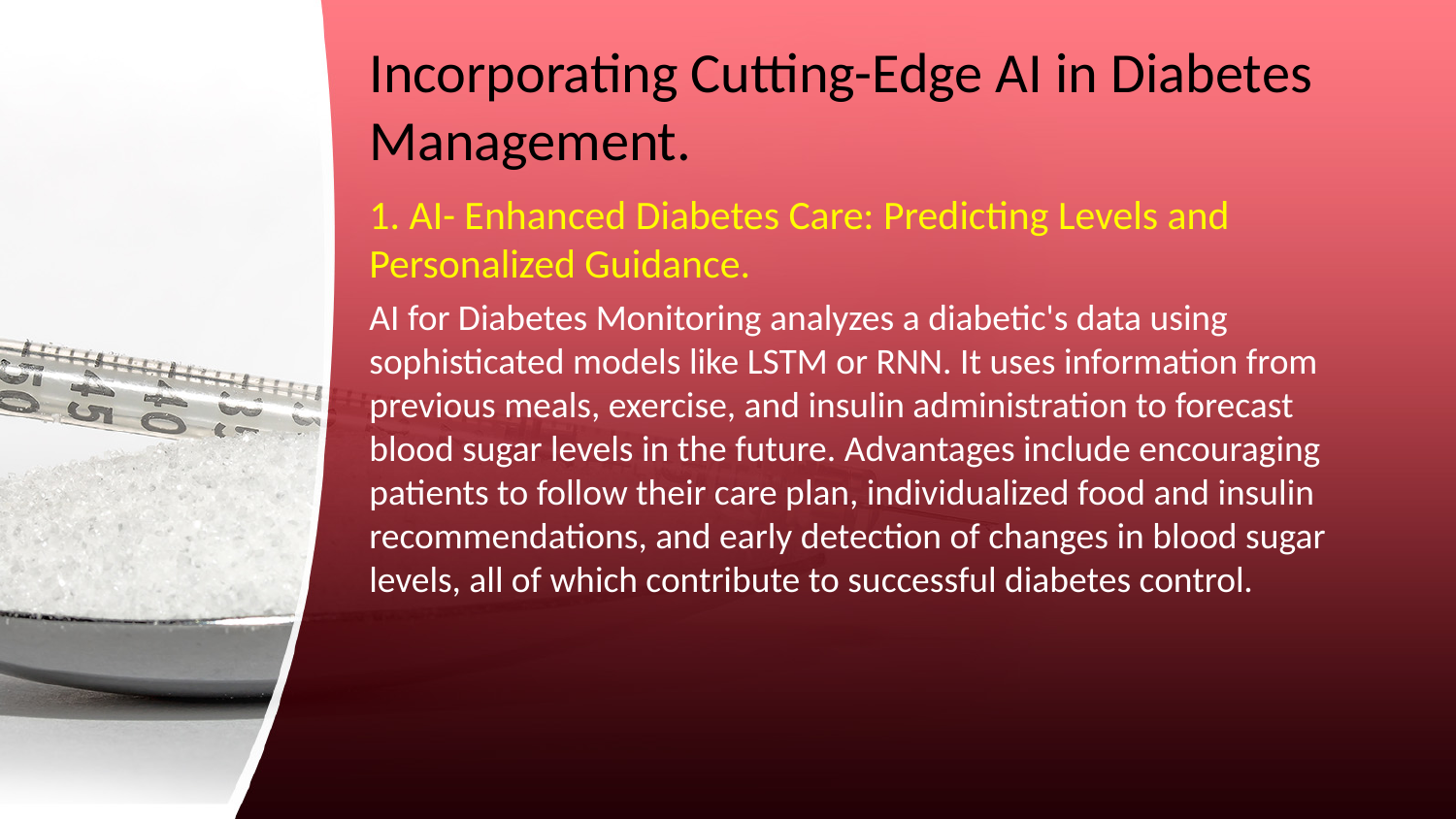

# Incorporating Cutting-Edge AI in Diabetes Management.
1. AI- Enhanced Diabetes Care: Predicting Levels and Personalized Guidance.
AI for Diabetes Monitoring analyzes a diabetic's data using sophisticated models like LSTM or RNN. It uses information from previous meals, exercise, and insulin administration to forecast blood sugar levels in the future. Advantages include encouraging patients to follow their care plan, individualized food and insulin recommendations, and early detection of changes in blood sugar levels, all of which contribute to successful diabetes control.